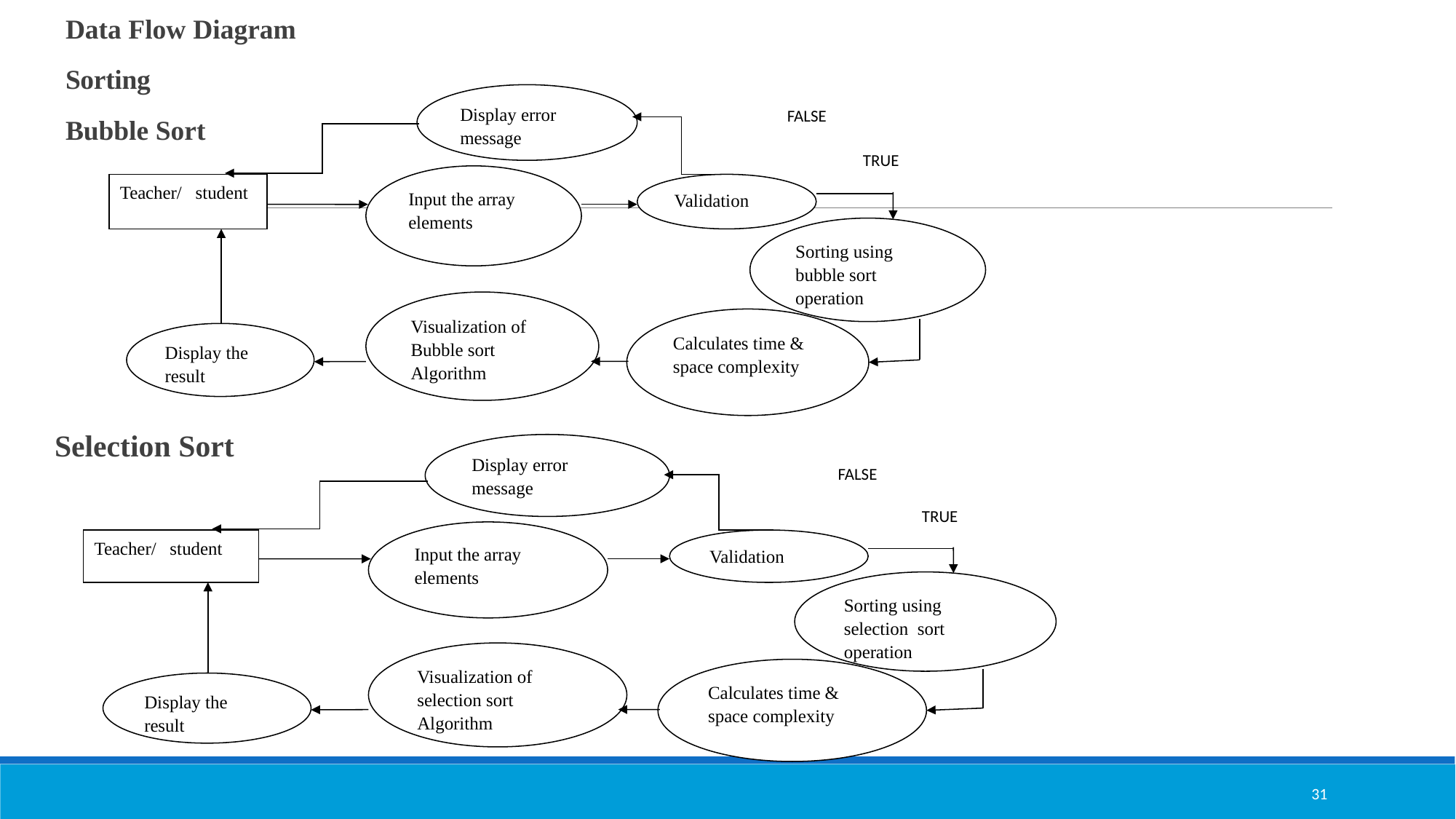

Data Flow Diagram
Sorting
Bubble Sort

Selection Sort
Display error message

Input the array elements

Teacher/   student

Validation

Sorting using bubble sort operation

Visualization of Bubble sort Algorithm

Calculates time & space complexity

Display the result

FALSE
TRUE
Display error message

Input the array elements

Teacher/   student

Validation

Sorting using selection  sort operation

Visualization of selection sort Algorithm

Calculates time & space complexity

Display the result

FALSE
TRUE
31